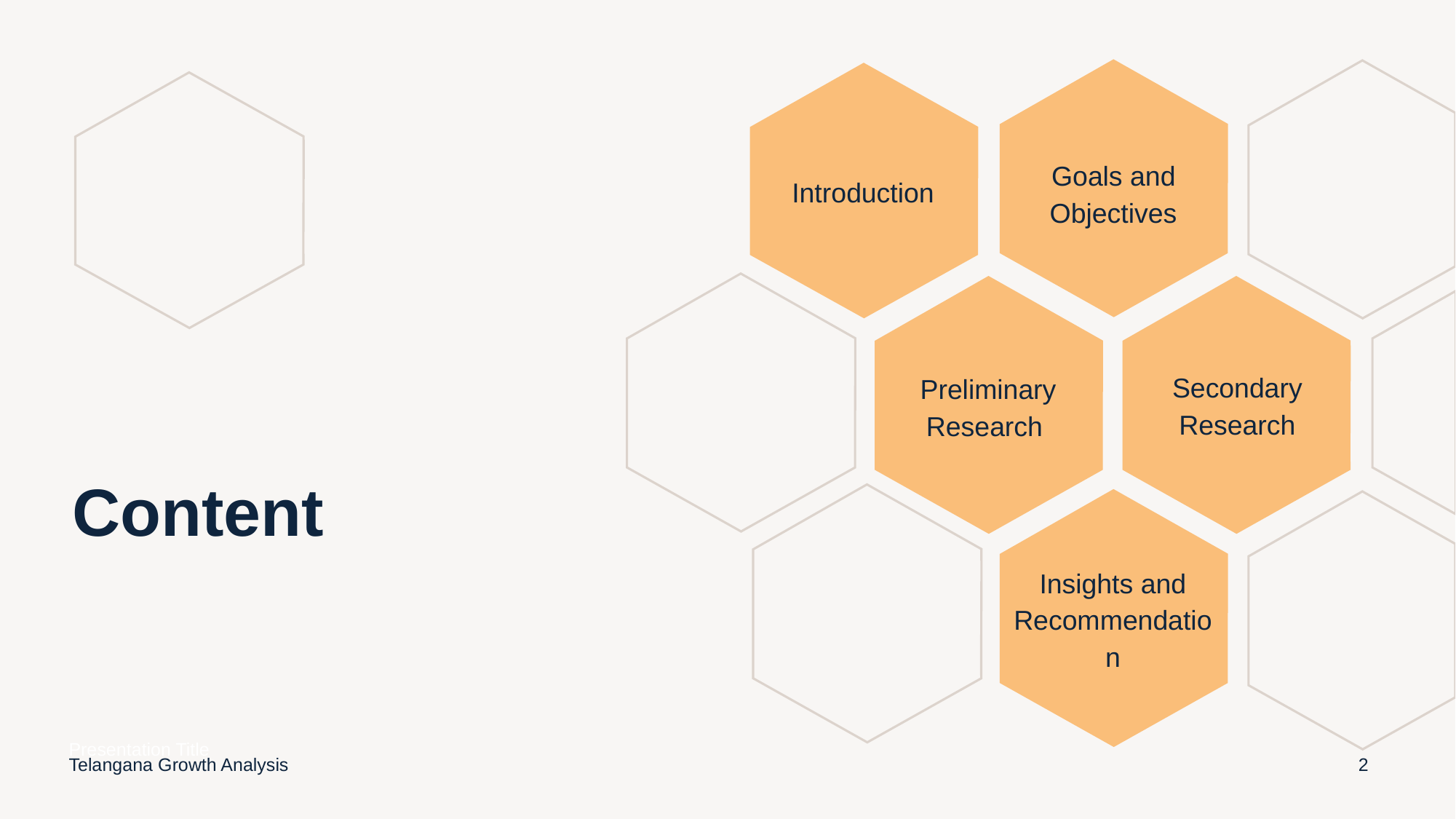

Introduction
Goals and Objectives
Secondary Research
Preliminary Research
# Content
Insights and Recommendation
Presentation Title
Telangana Growth Analysis
2